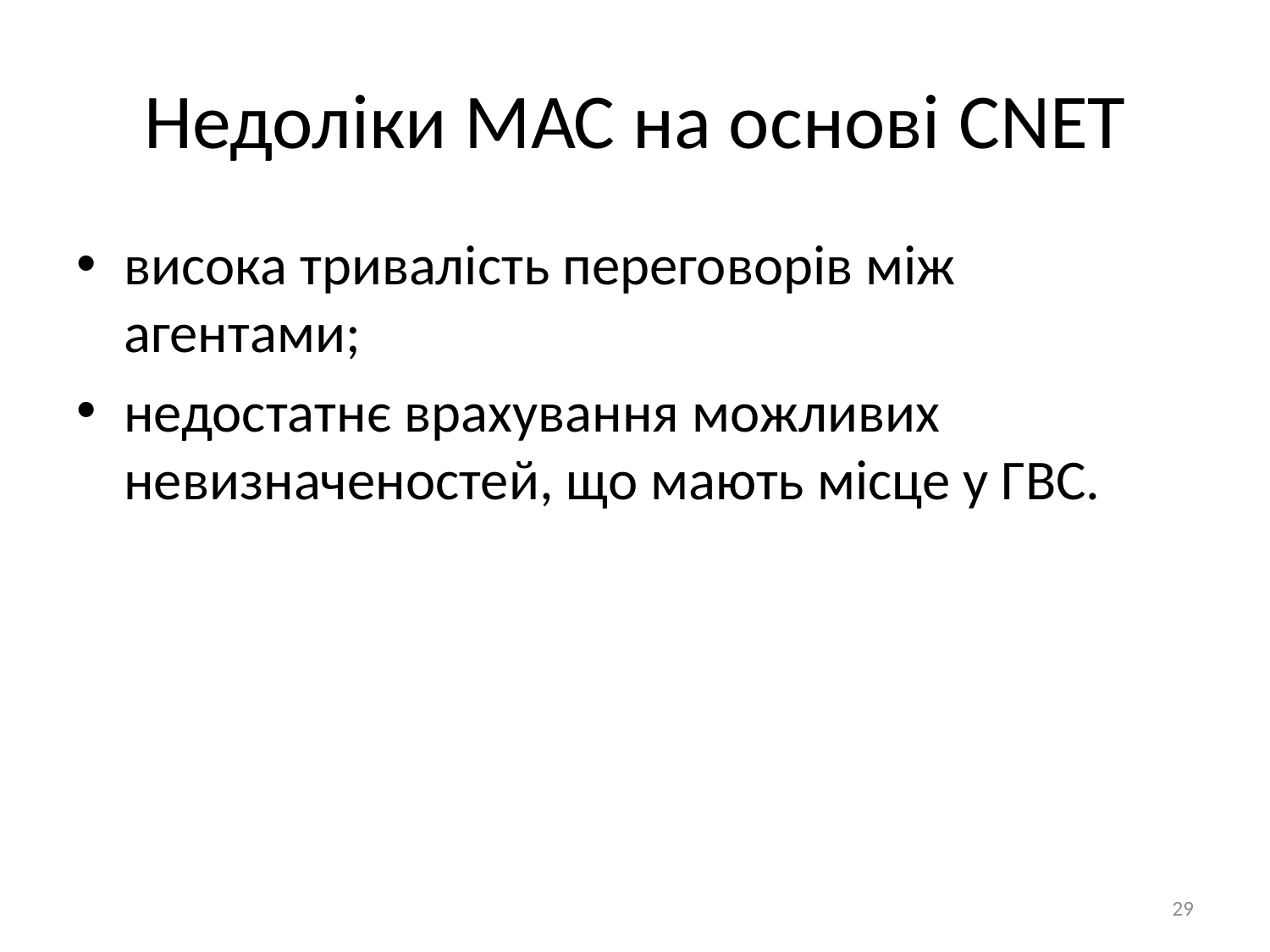

Недоліки МАС на основі CNET
висока тривалість переговорів між агентами;
недостатнє врахування можливих невизначеностей, що мають місце у ГВС.
29